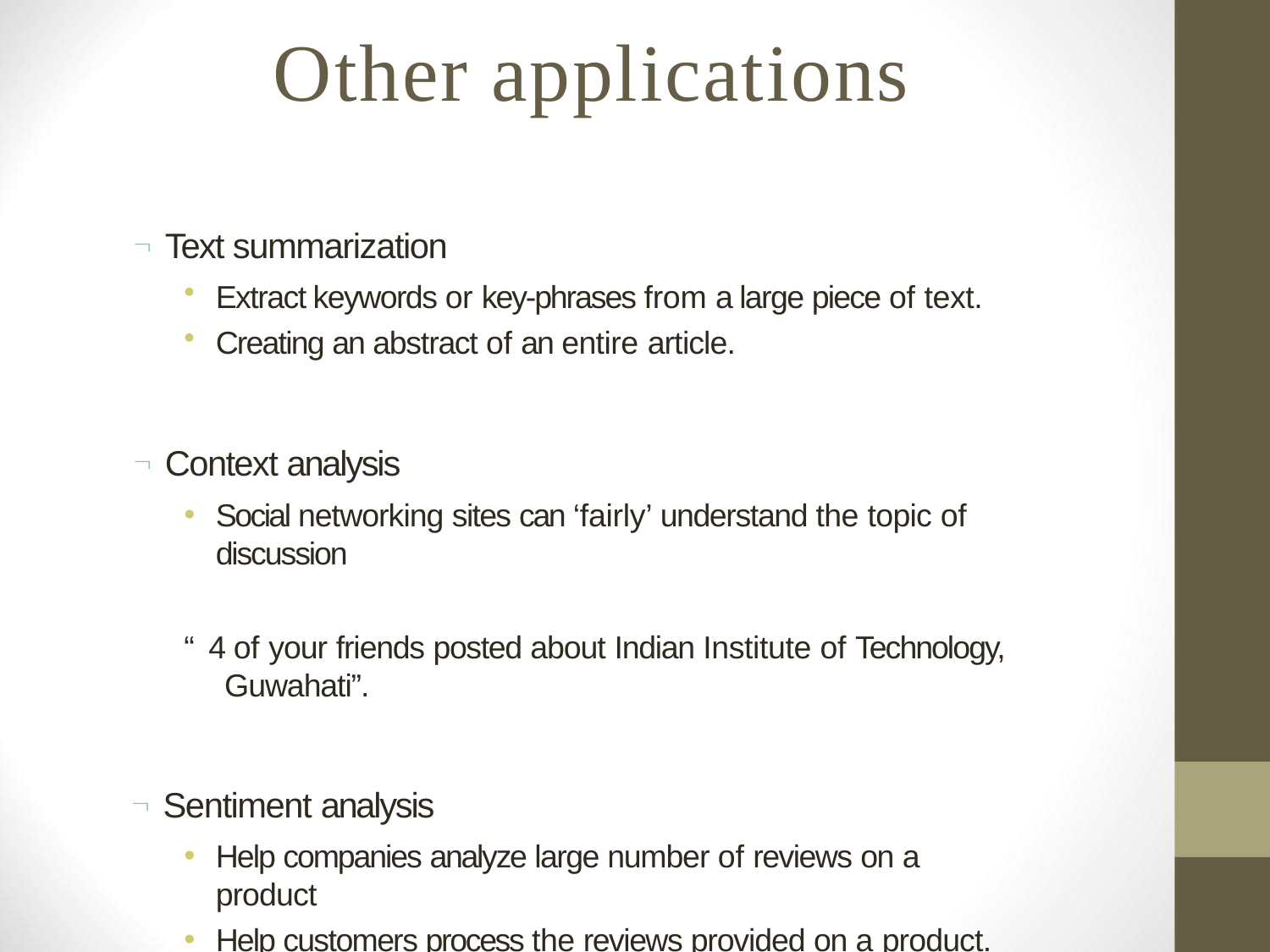

# Other applications
¬ Text summarization
Extract keywords or key-phrases from a large piece of text.
Creating an abstract of an entire article.

¬ Context analysis
Social networking sites can ‘fairly’ understand the topic of discussion

“ 4 of your friends posted about Indian Institute of Technology,  Guwahati”.

¬ Sentiment analysis
Help companies analyze large number of reviews on a product
Help customers process the reviews provided on a product.